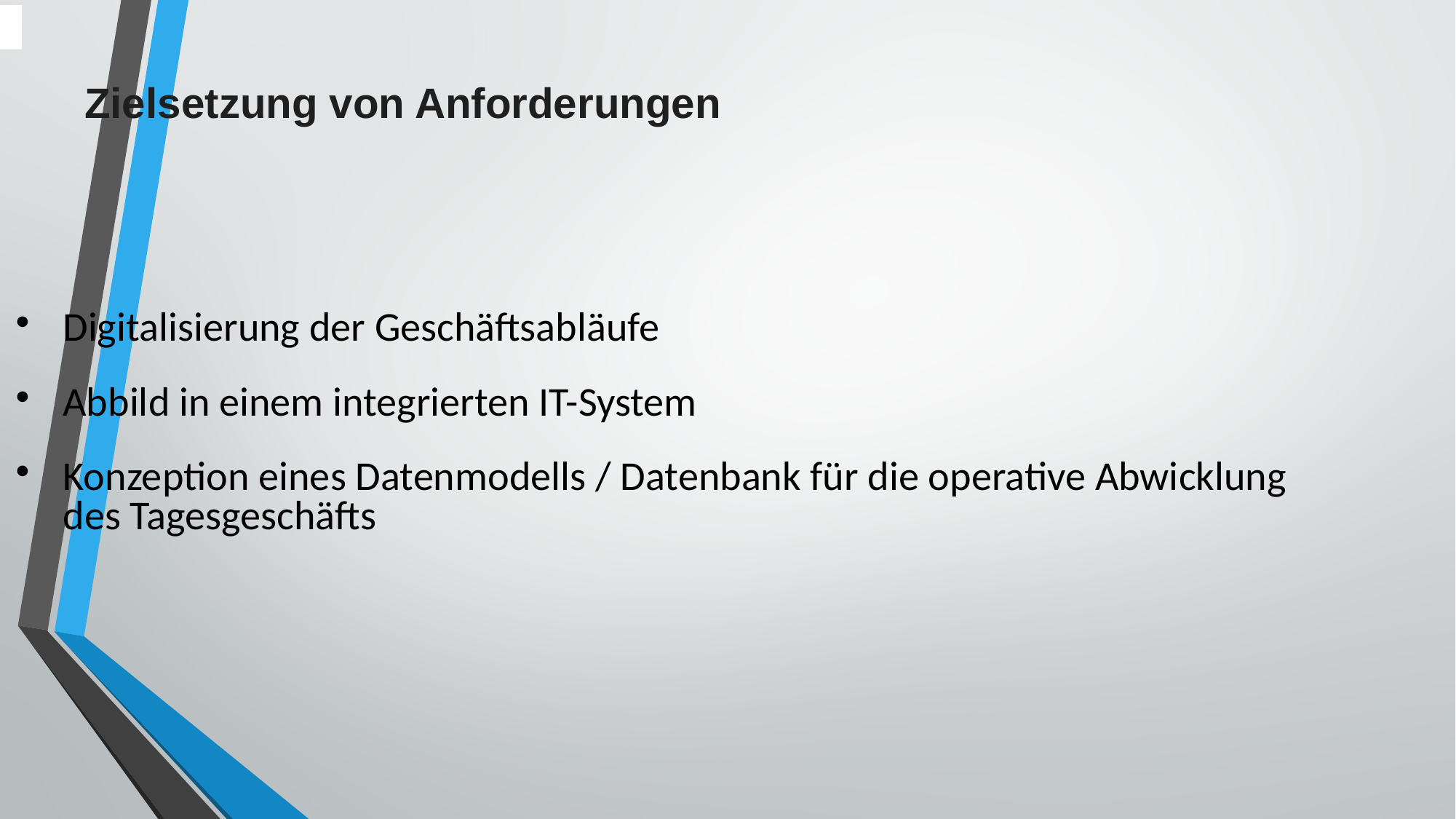

11

# Zielsetzung von Anforderungen

Digitalisierung der Geschäftsabläufe
Abbild in einem integrierten IT-System
Konzeption eines Datenmodells / Datenbank für die operative Abwicklung des Tagesgeschäfts